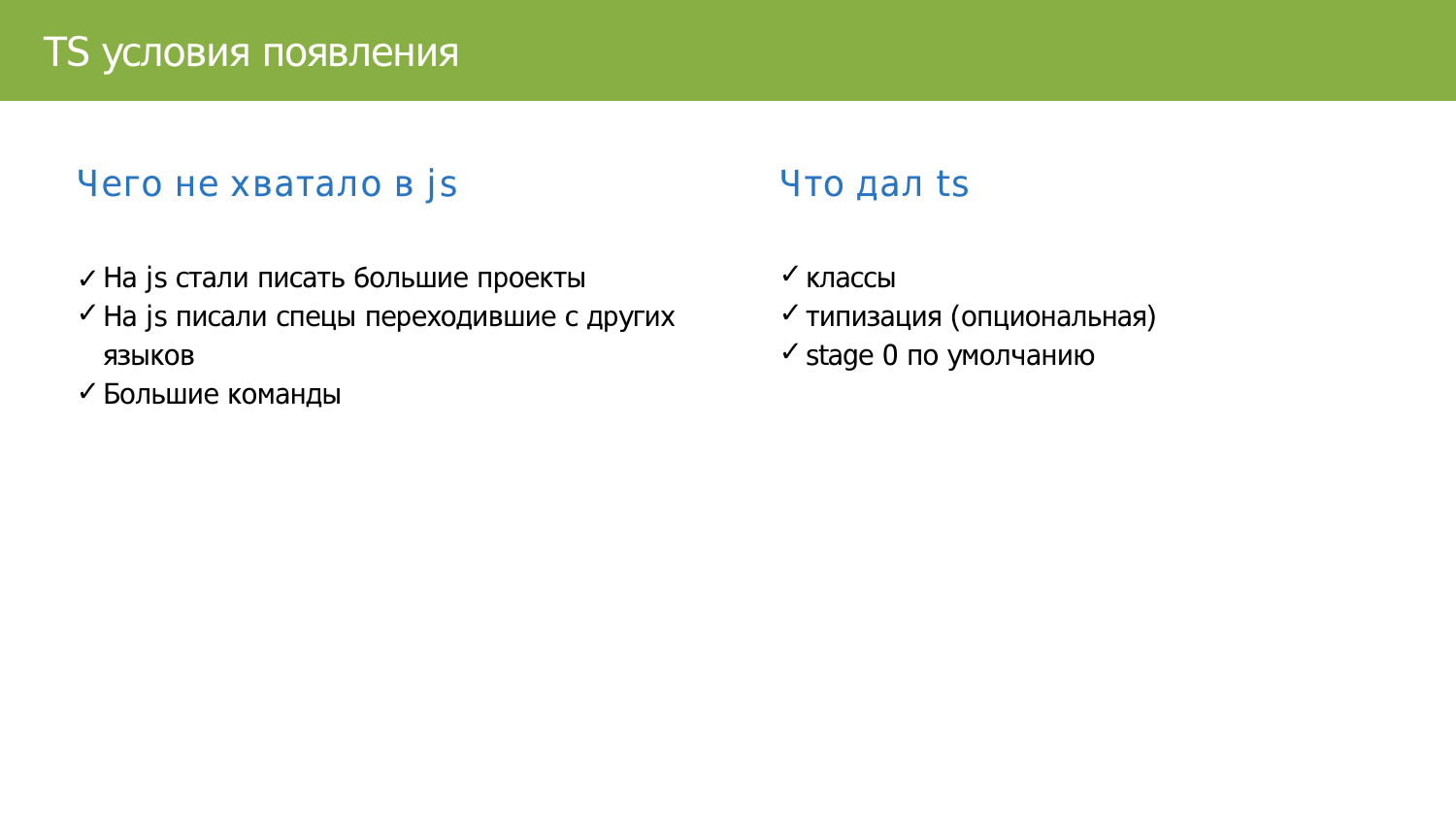

TS условия появления
Чего не хватало в js

На js стали писать большие проекты
На js писали спецы переходившие с других языков
Большие команды

Что дал ts

классы
типизация (опциональная)
stage 0 по умолчанию